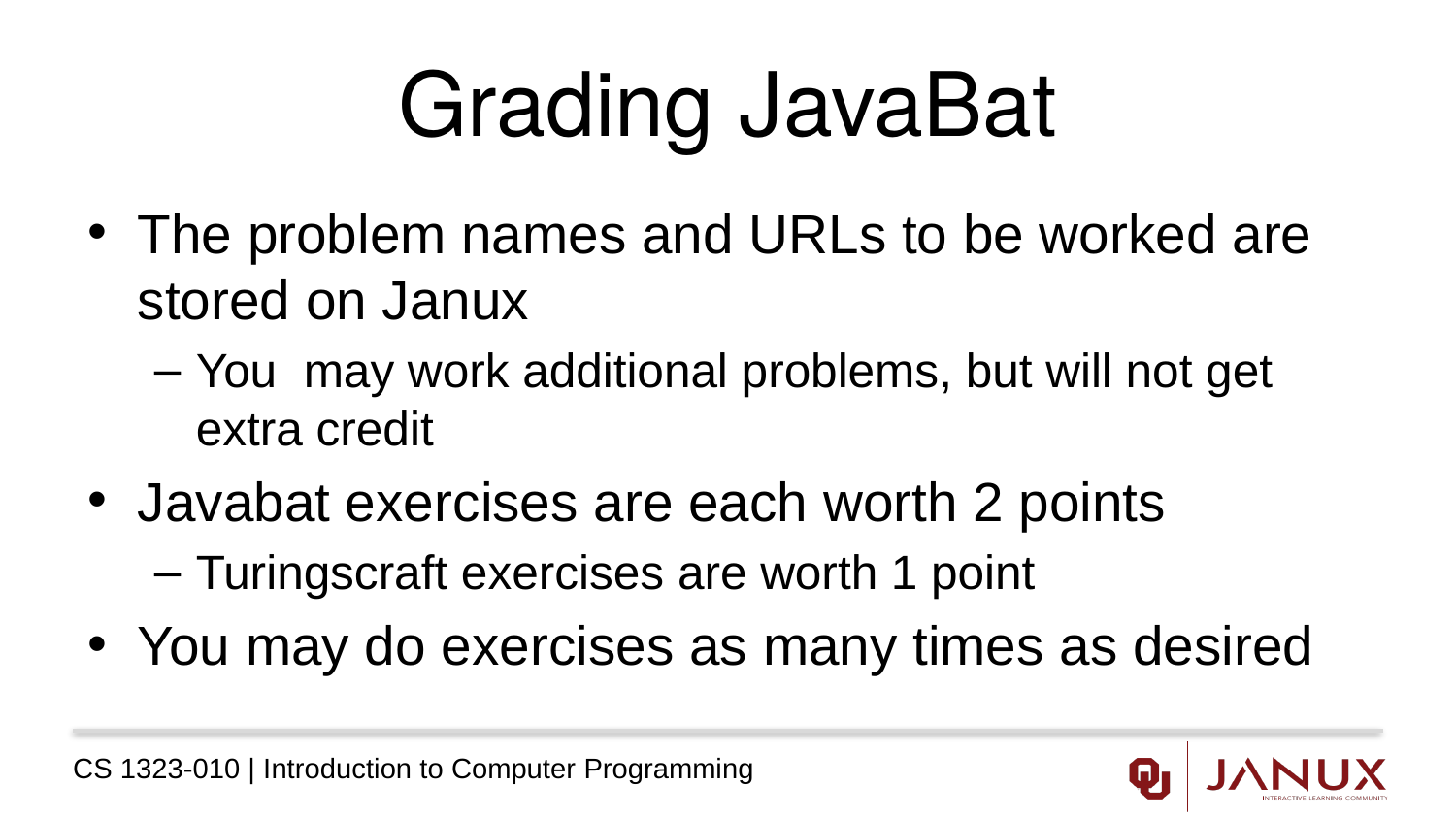

# Grading JavaBat
The problem names and URLs to be worked are stored on Janux
You  may work additional problems, but will not get extra credit
Javabat exercises are each worth 2 points
Turingscraft exercises are worth 1 point
You may do exercises as many times as desired